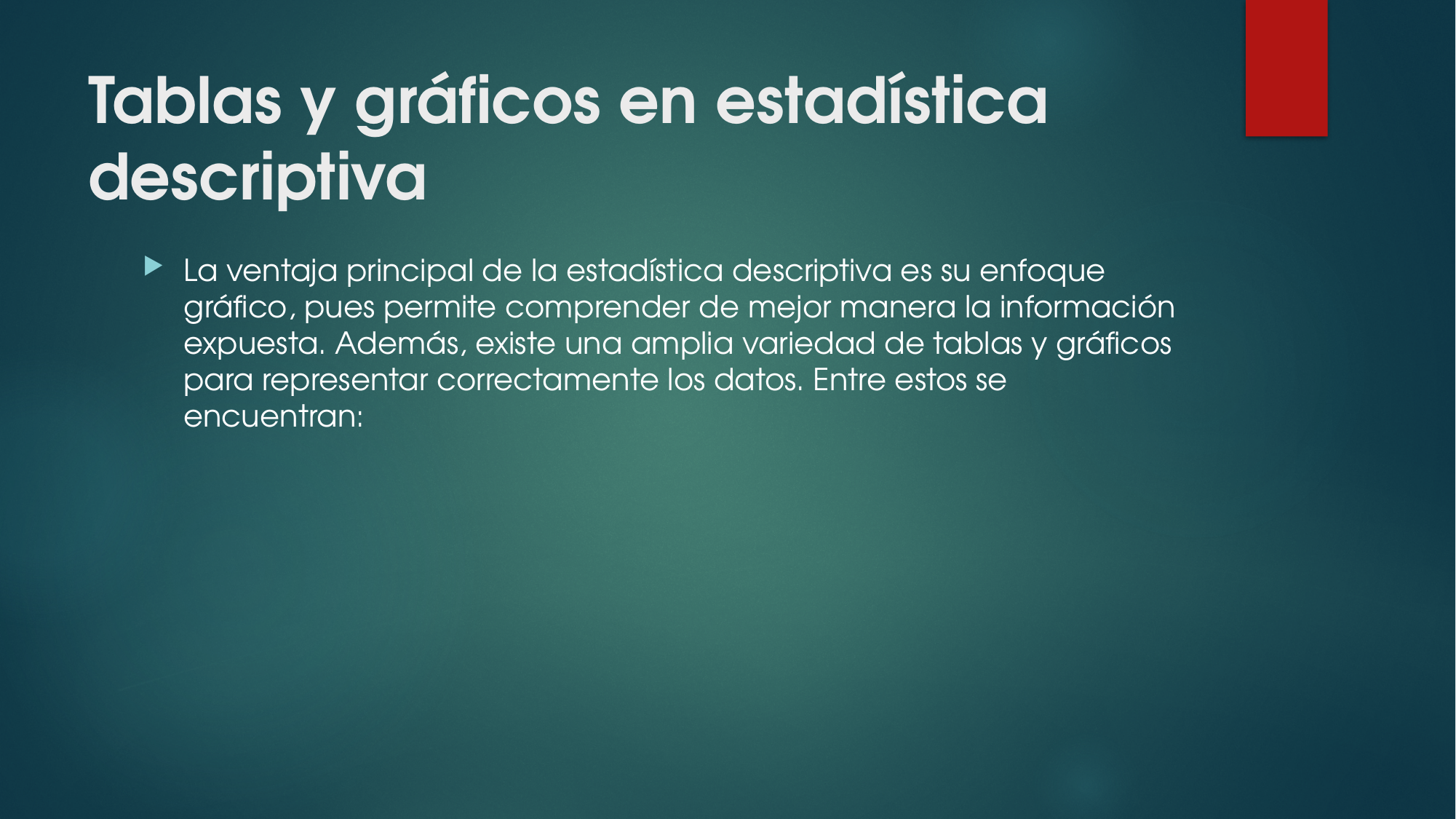

# Tablas y gráficos en estadística descriptiva
La ventaja principal de la estadística descriptiva es su enfoque gráfico, pues permite comprender de mejor manera la información expuesta. Además, existe una amplia variedad de tablas y gráficos para representar correctamente los datos. Entre estos se encuentran: